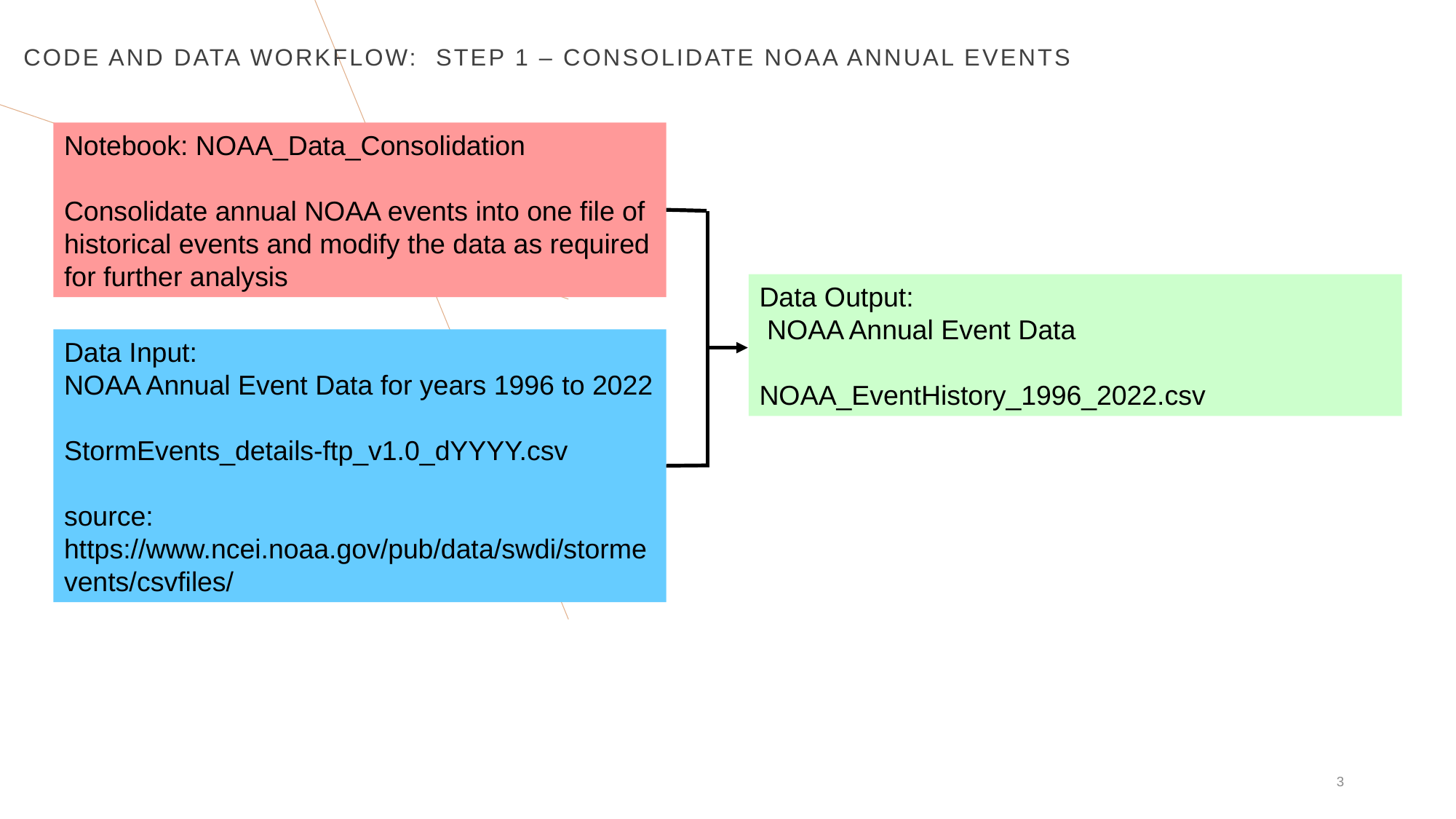

# Code and data Workflow:  Step 1 – Consolidate NOAA Annual Events
Notebook: NOAA_Data_Consolidation

Consolidate annual NOAA events into one file of historical events and modify the data as required for further analysis
Data Output:
 NOAA Annual Event Data

NOAA_EventHistory_1996_2022.csv
Data Input:
NOAA Annual Event Data for years 1996 to 2022

StormEvents_details-ftp_v1.0_dYYYY.csv

source:  https://www.ncei.noaa.gov/pub/data/swdi/stormevents/csvfiles/
3